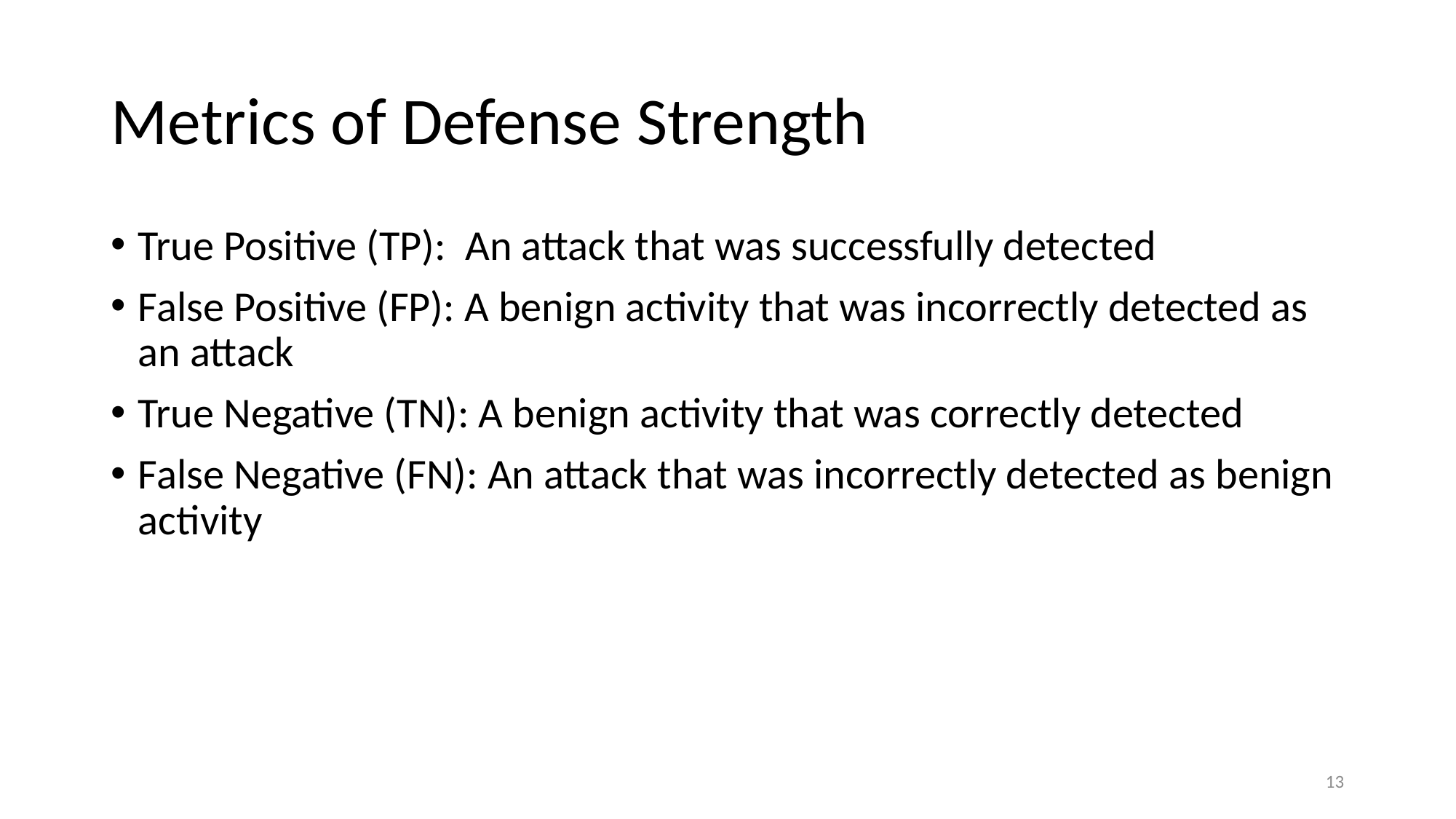

# Metrics of Defense Strength
True Positive (TP):  An attack that was successfully detected
False Positive (FP): A benign activity that was incorrectly detected as an attack
True Negative (TN): A benign activity that was correctly detected
False Negative (FN): An attack that was incorrectly detected as benign activity
13